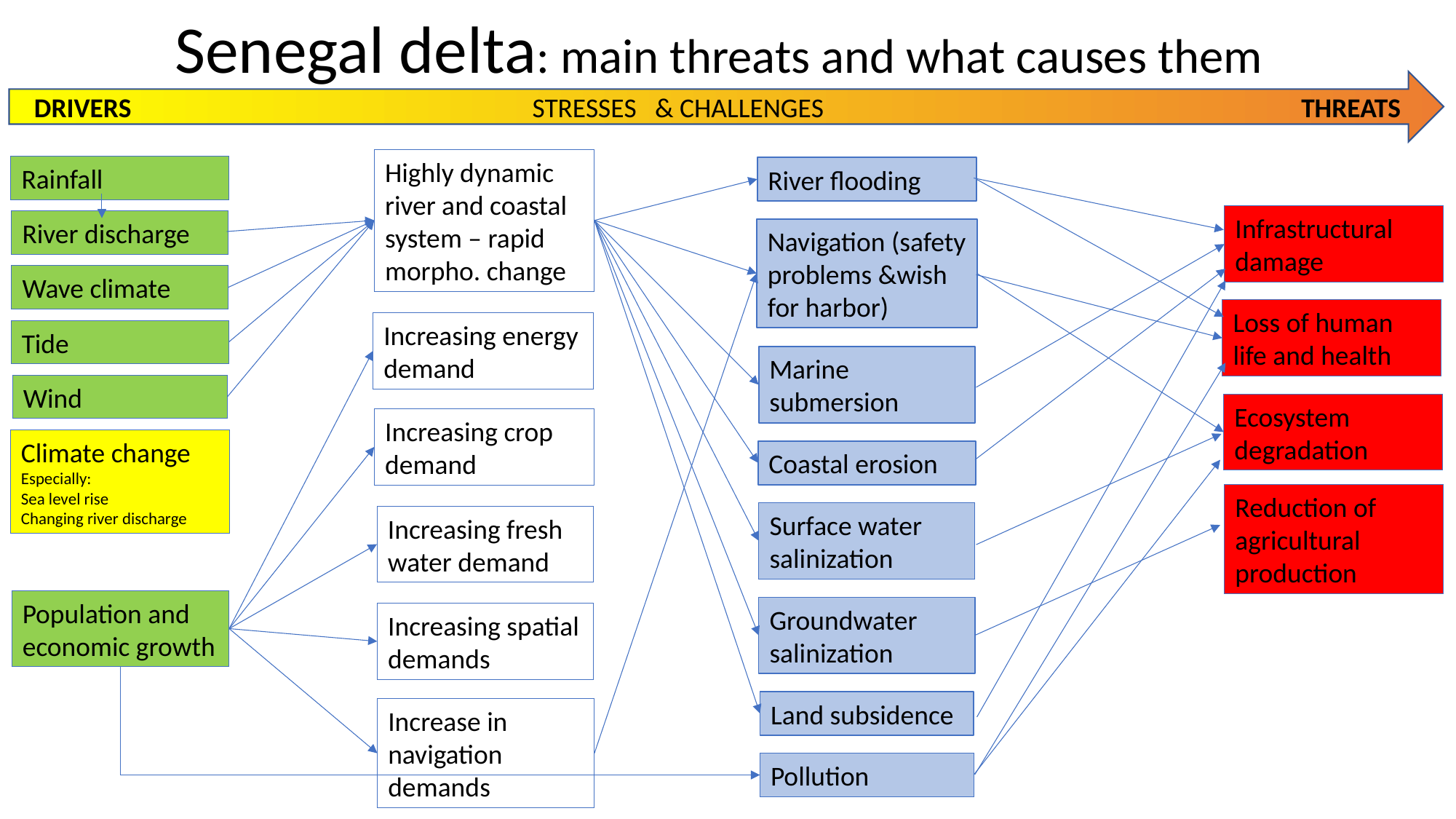

# Senegal delta: main threats and what causes them
DRIVERS                                                                 STRESSES   & CHALLENGES                                                                             THREATS
Highly dynamic river and coastal system – rapid morpho. change
Rainfall
River flooding
Infrastructural damage
River discharge
Navigation (safety problems &wish for harbor)
Wave climate
Loss of human life and health
Increasing energy demand
Tide
Marine submersion
Wind
Ecosystem degradation
Increasing crop demand
Climate change
Especially:
Sea level rise
Changing river discharge
Coastal erosion
Reduction of agricultural production
Surface water salinization
Increasing fresh water demand
Population and economic growth
Groundwater salinization
Increasing spatial demands
Land subsidence
Increase in navigation demands
Pollution
Shortcut to sheet with news articles with examples